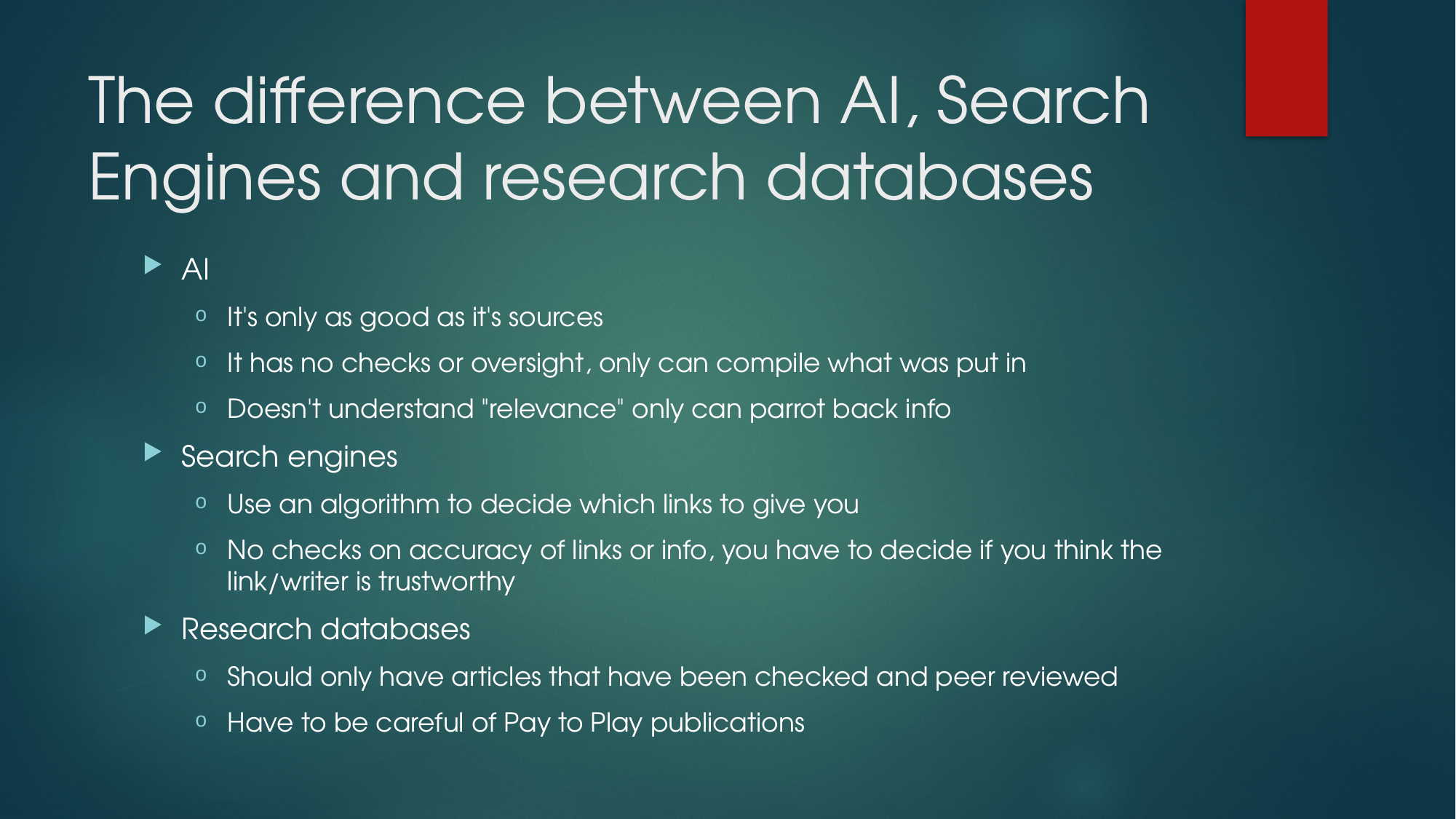

# The difference between AI, Search Engines and research databases
AI
It's only as good as it's sources
It has no checks or oversight, only can compile what was put in
Doesn't understand "relevance" only can parrot back info
Search engines
Use an algorithm to decide which links to give you
No checks on accuracy of links or info, you have to decide if you think the link/writer is trustworthy
Research databases
Should only have articles that have been checked and peer reviewed
Have to be careful of Pay to Play publications